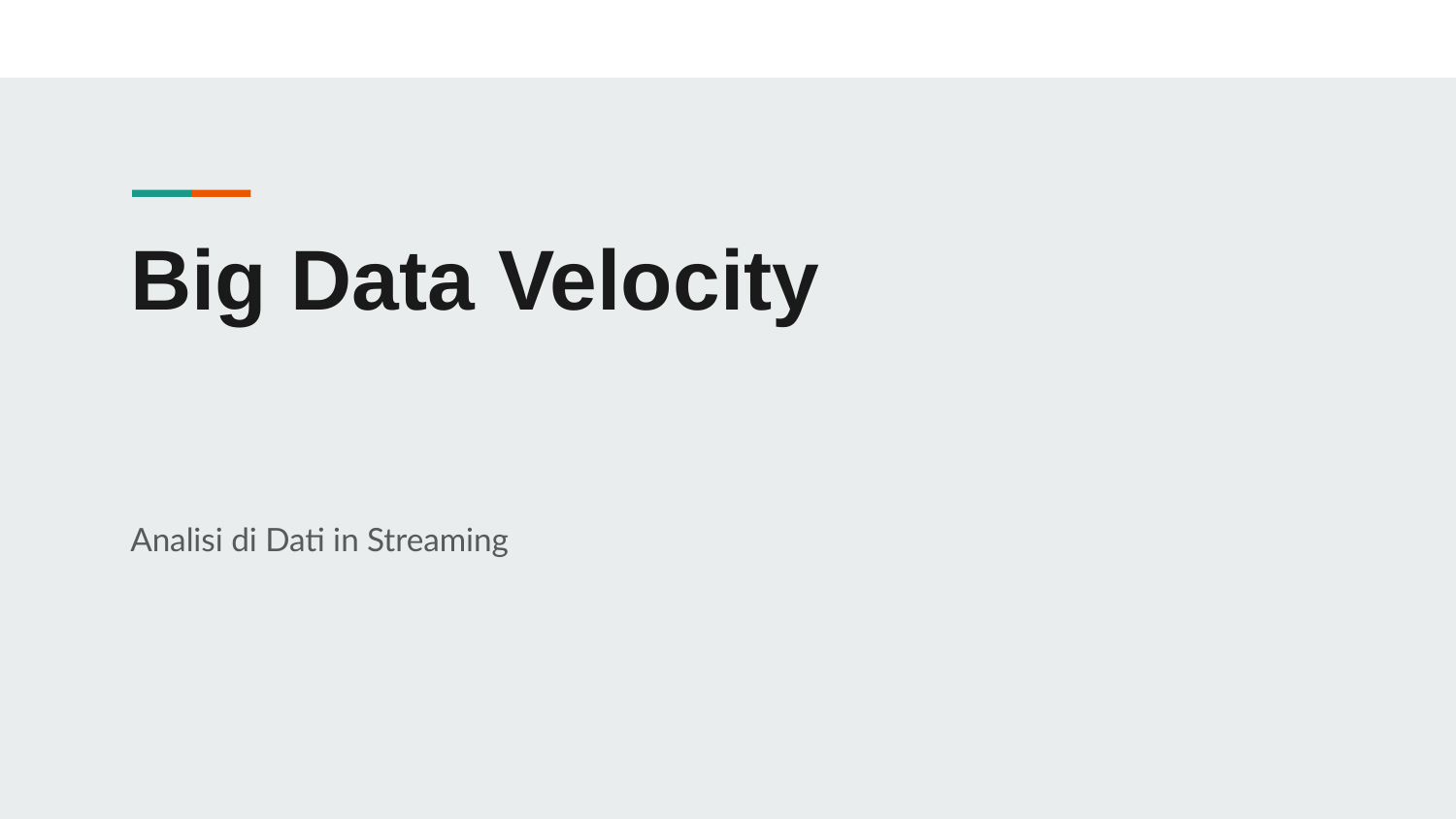

Big Data Velocity
Analisi di Dati in Streaming